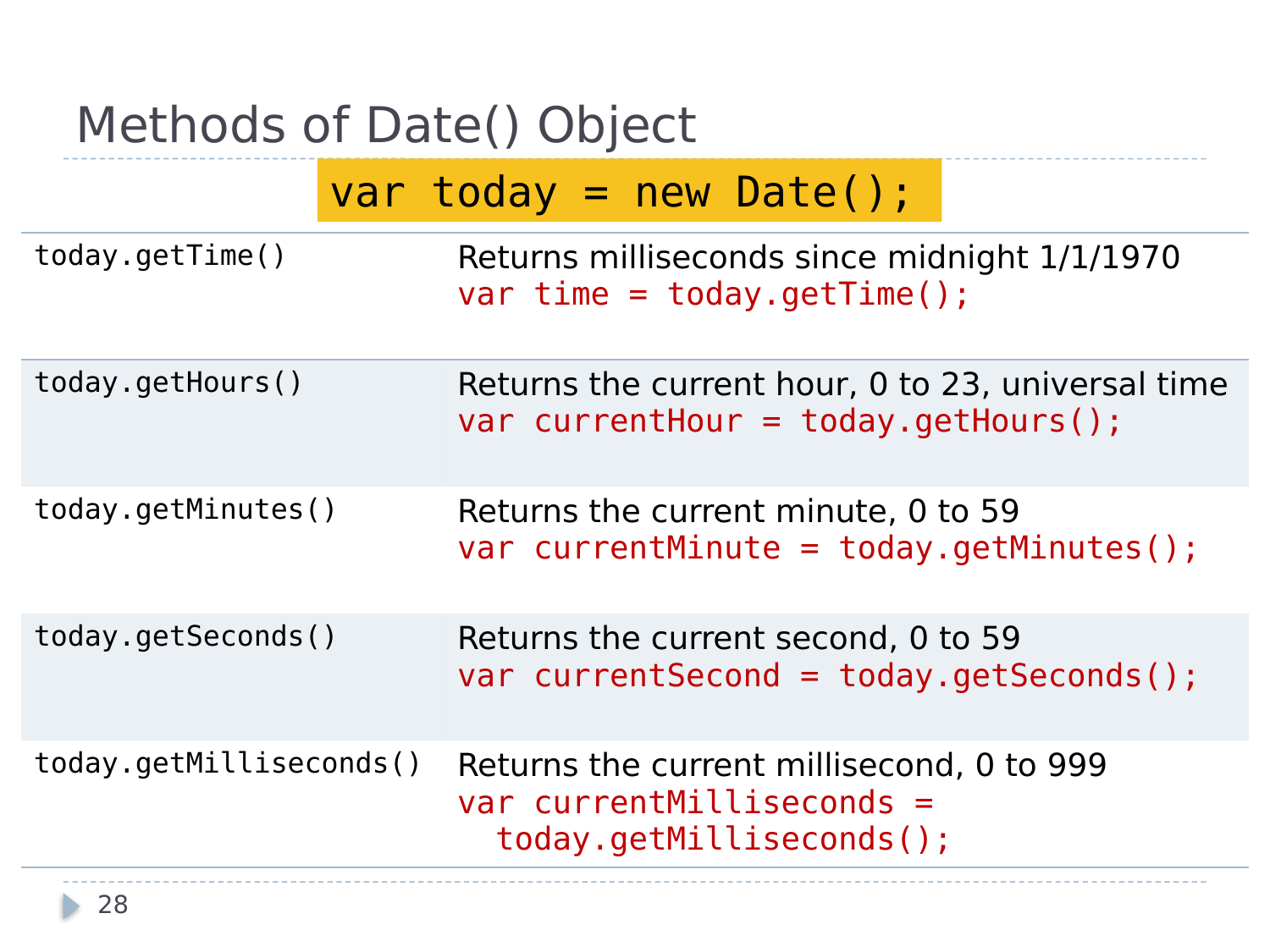

# Methods of Date() Object
var today = new Date();
| today.getTime() | Returns milliseconds since midnight 1/1/1970 var time = today.getTime(); |
| --- | --- |
| today.getHours() | Returns the current hour, 0 to 23, universal time var currentHour = today.getHours(); |
| today.getMinutes() | Returns the current minute, 0 to 59 var currentMinute = today.getMinutes(); |
| today.getSeconds() | Returns the current second, 0 to 59 var currentSecond = today.getSeconds(); |
| today.getMilliseconds() | Returns the current millisecond, 0 to 999 var currentMilliseconds = today.getMilliseconds(); |
28